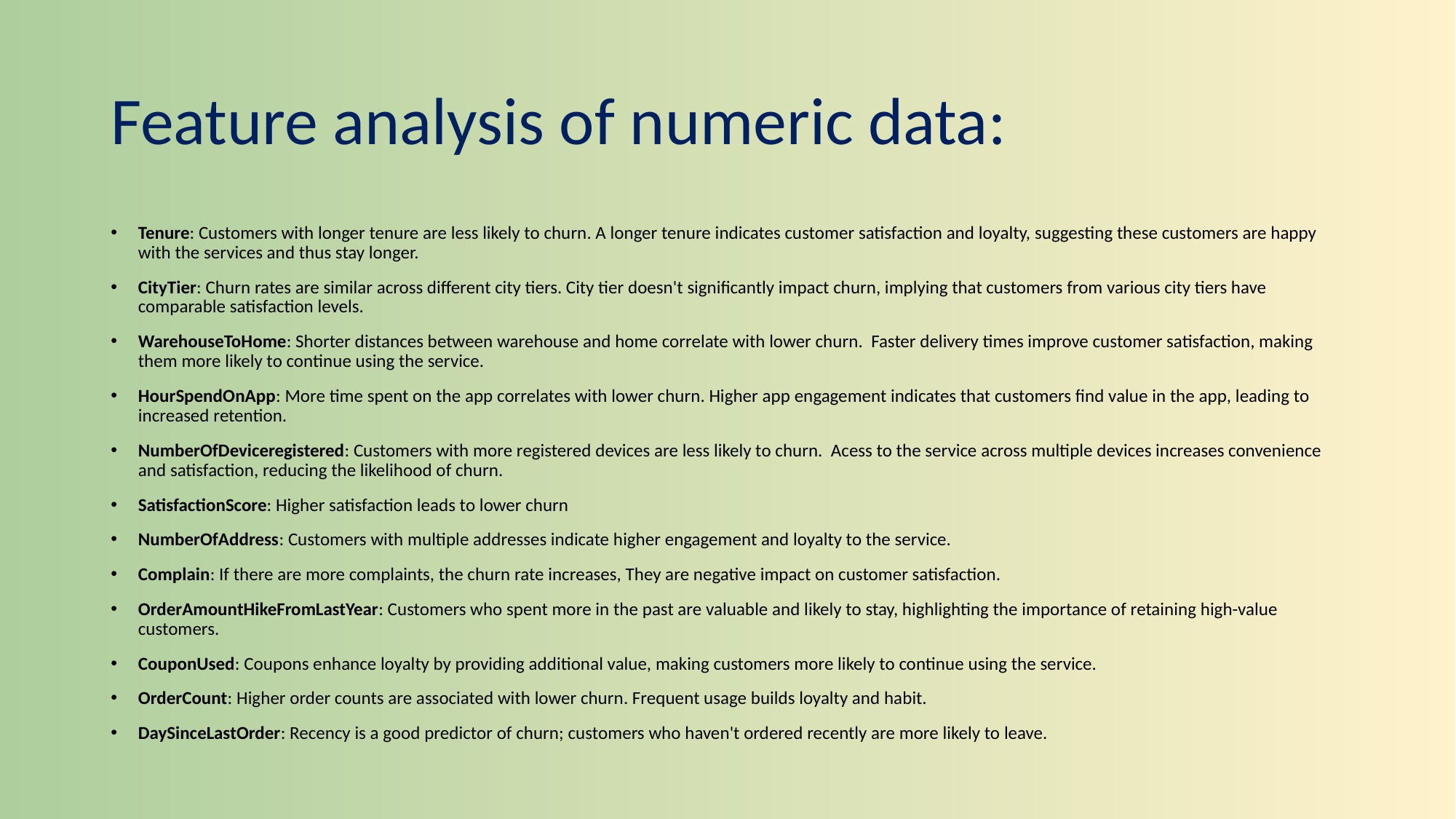

# Feature analysis of numeric data:
Tenure: Customers with longer tenure are less likely to churn. A longer tenure indicates customer satisfaction and loyalty, suggesting these customers are happy with the services and thus stay longer.
CityTier: Churn rates are similar across different city tiers. City tier doesn't significantly impact churn, implying that customers from various city tiers have comparable satisfaction levels.
WarehouseToHome: Shorter distances between warehouse and home correlate with lower churn.  Faster delivery times improve customer satisfaction, making them more likely to continue using the service.
HourSpendOnApp: More time spent on the app correlates with lower churn. Higher app engagement indicates that customers find value in the app, leading to increased retention.
NumberOfDeviceregistered: Customers with more registered devices are less likely to churn.  Acess to the service across multiple devices increases convenience and satisfaction, reducing the likelihood of churn.
SatisfactionScore: Higher satisfaction leads to lower churn
NumberOfAddress: Customers with multiple addresses indicate higher engagement and loyalty to the service.
Complain: If there are more complaints, the churn rate increases, They are negative impact on customer satisfaction.
OrderAmountHikeFromLastYear: Customers who spent more in the past are valuable and likely to stay, highlighting the importance of retaining high-value customers.
CouponUsed: Coupons enhance loyalty by providing additional value, making customers more likely to continue using the service.
OrderCount: Higher order counts are associated with lower churn. Frequent usage builds loyalty and habit.
DaySinceLastOrder: Recency is a good predictor of churn; customers who haven't ordered recently are more likely to leave.